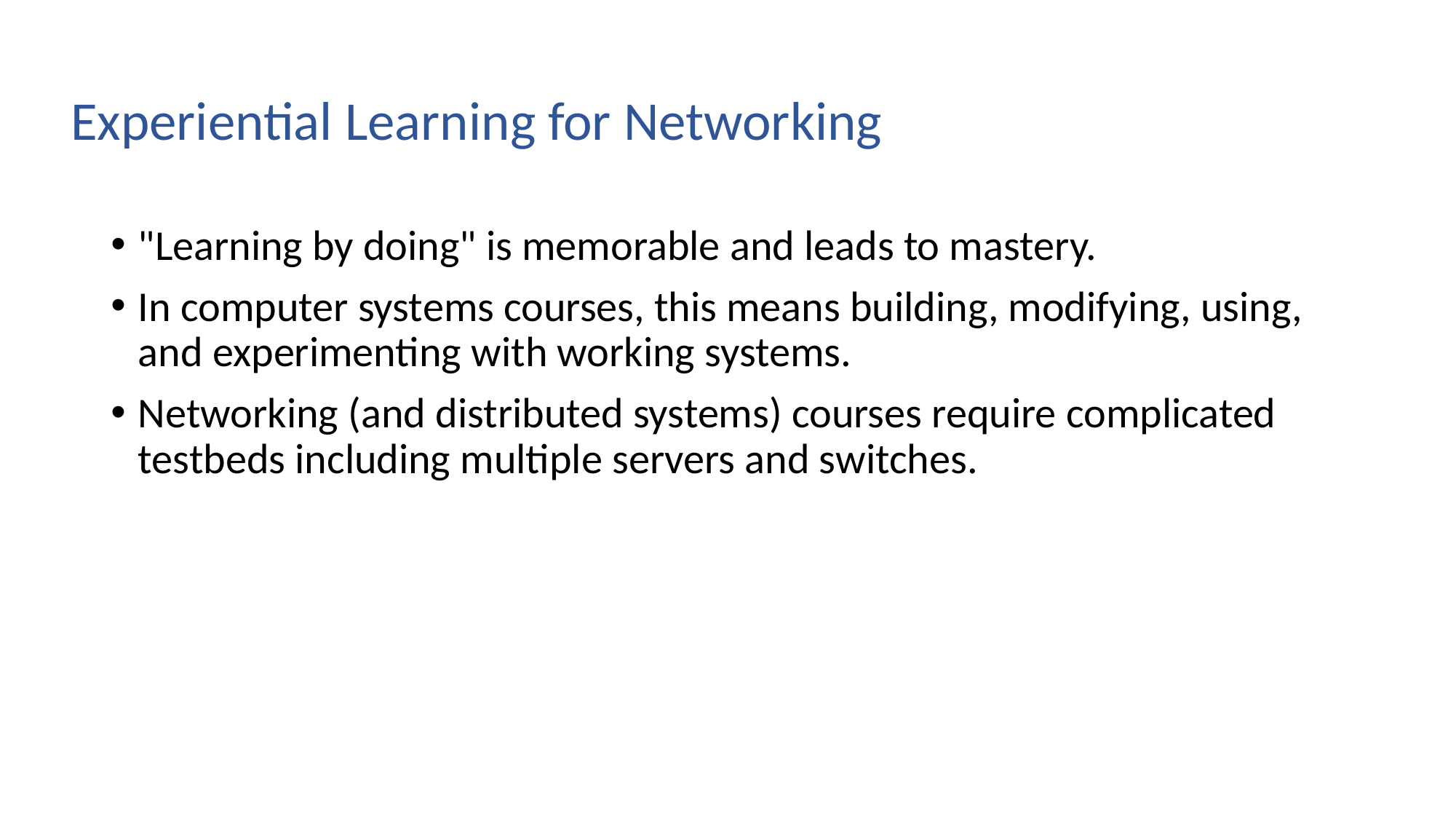

# Experiential Learning for Networking
"Learning by doing" is memorable and leads to mastery.
In computer systems courses, this means building, modifying, using, and experimenting with working systems.
Networking (and distributed systems) courses require complicated testbeds including multiple servers and switches.